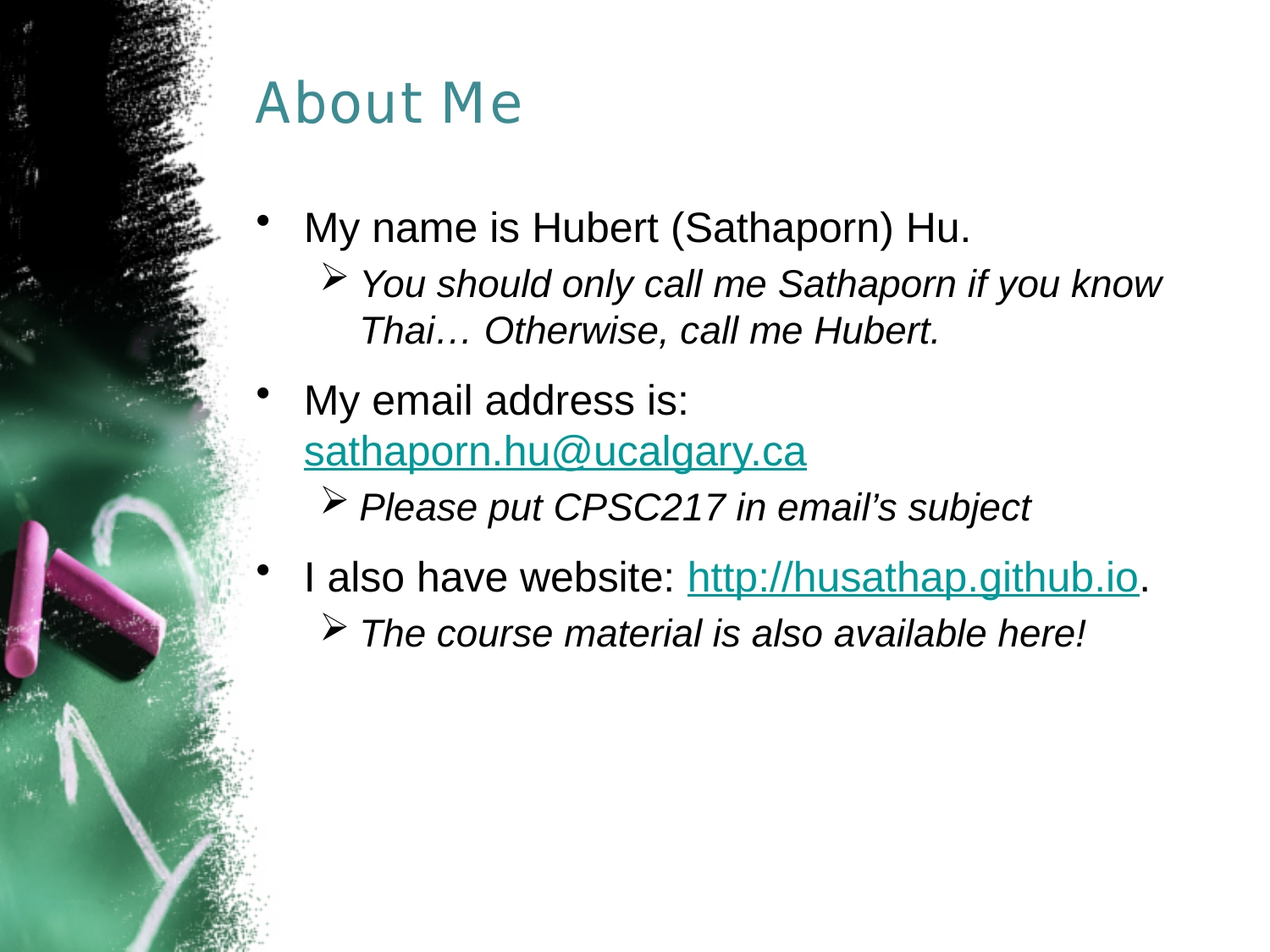

# About Me
My name is Hubert (Sathaporn) Hu.
You should only call me Sathaporn if you know Thai… Otherwise, call me Hubert.
My email address is: sathaporn.hu@ucalgary.ca
Please put CPSC217 in email’s subject
I also have website: http://husathap.github.io.
The course material is also available here!